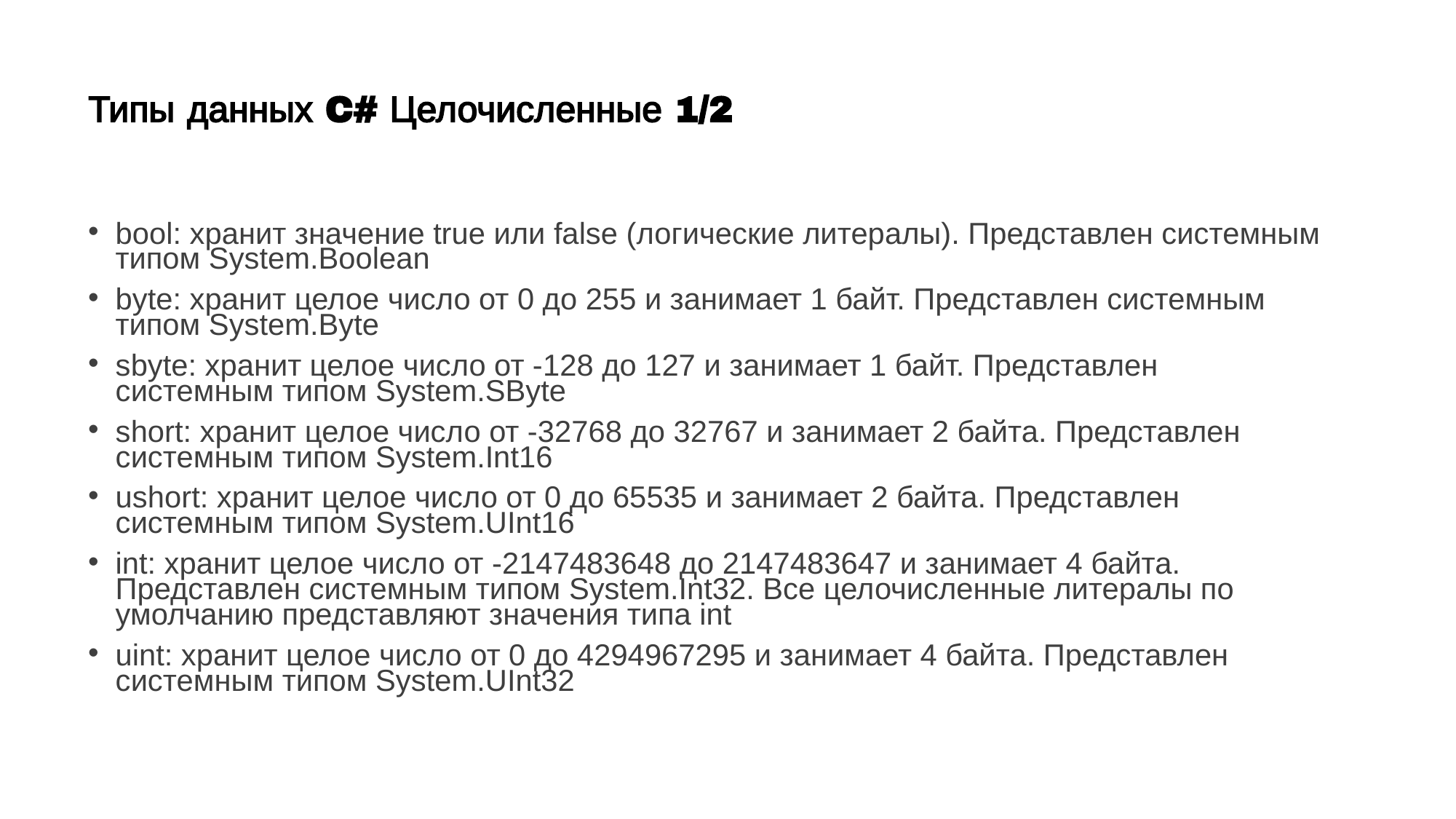

# Типы данных C# Целочисленные 1/2
bool: хранит значение true или false (логические литералы). Представлен системным типом System.Boolean
byte: хранит целое число от 0 до 255 и занимает 1 байт. Представлен системным типом System.Byte
sbyte: хранит целое число от -128 до 127 и занимает 1 байт. Представлен системным типом System.SByte
short: хранит целое число от -32768 до 32767 и занимает 2 байта. Представлен системным типом System.Int16
ushort: хранит целое число от 0 до 65535 и занимает 2 байта. Представлен системным типом System.UInt16
int: хранит целое число от -2147483648 до 2147483647 и занимает 4 байта. Представлен системным типом System.Int32. Все целочисленные литералы по умолчанию представляют значения типа int
uint: хранит целое число от 0 до 4294967295 и занимает 4 байта. Представлен системным типом System.UInt32